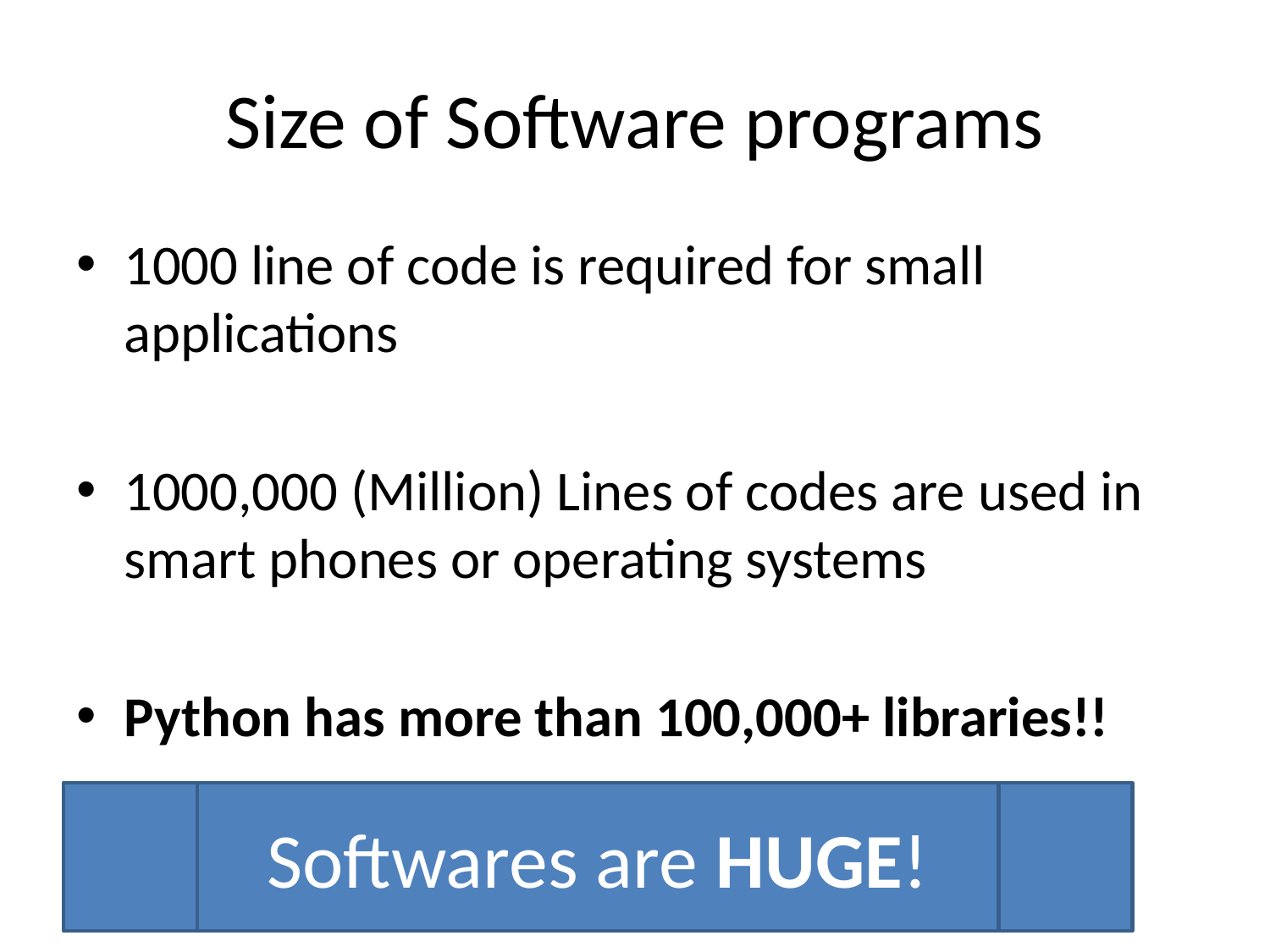

# Size of Software programs
1000 line of code is required for small applications

1000,000 (Million) Lines of codes are used in smart phones or operating systems

Python has more than 100,000+ libraries!!
Softwares are HUGE!